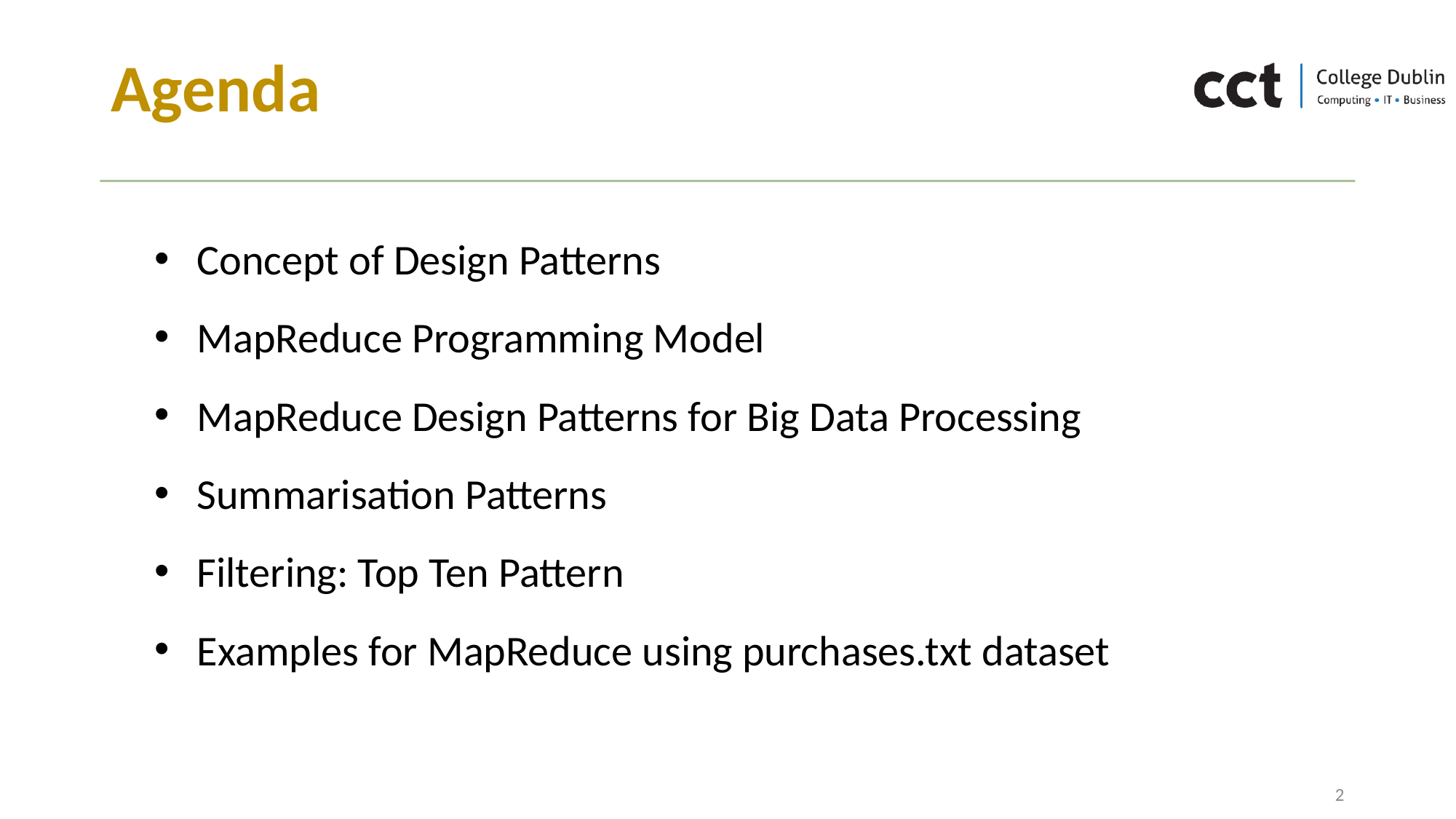

# Agenda
Concept of Design Patterns
MapReduce Programming Model
MapReduce Design Patterns for Big Data Processing
Summarisation Patterns
Filtering: Top Ten Pattern
Examples for MapReduce using purchases.txt dataset

2